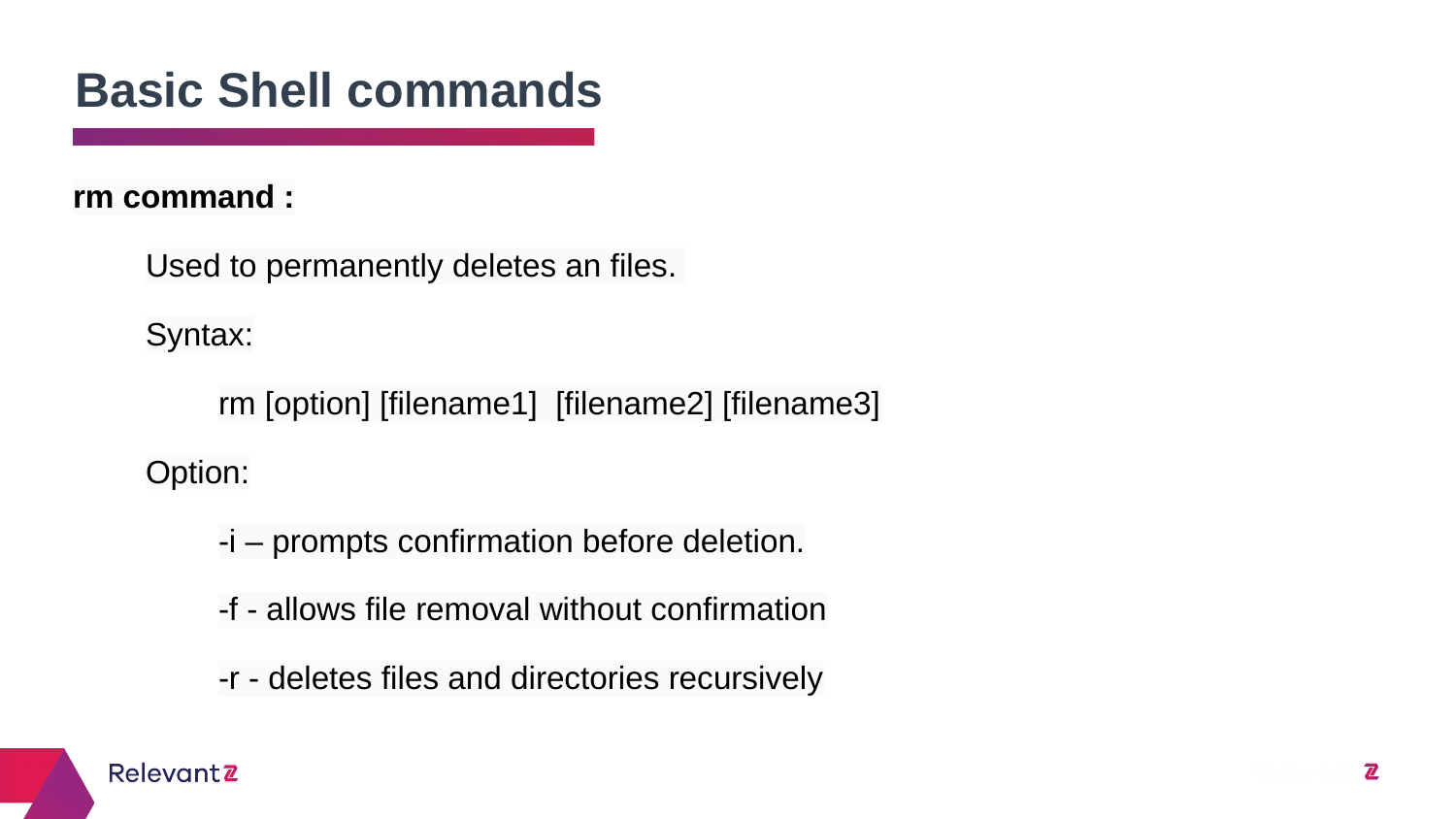

Basic Shell commands
# rm command :
Used to permanently deletes an files.
Syntax:
rm [option] [filename1]  [filename2] [filename3]
Option:
-i – prompts confirmation before deletion.
-f - allows file removal without confirmation
-r - deletes files and directories recursively